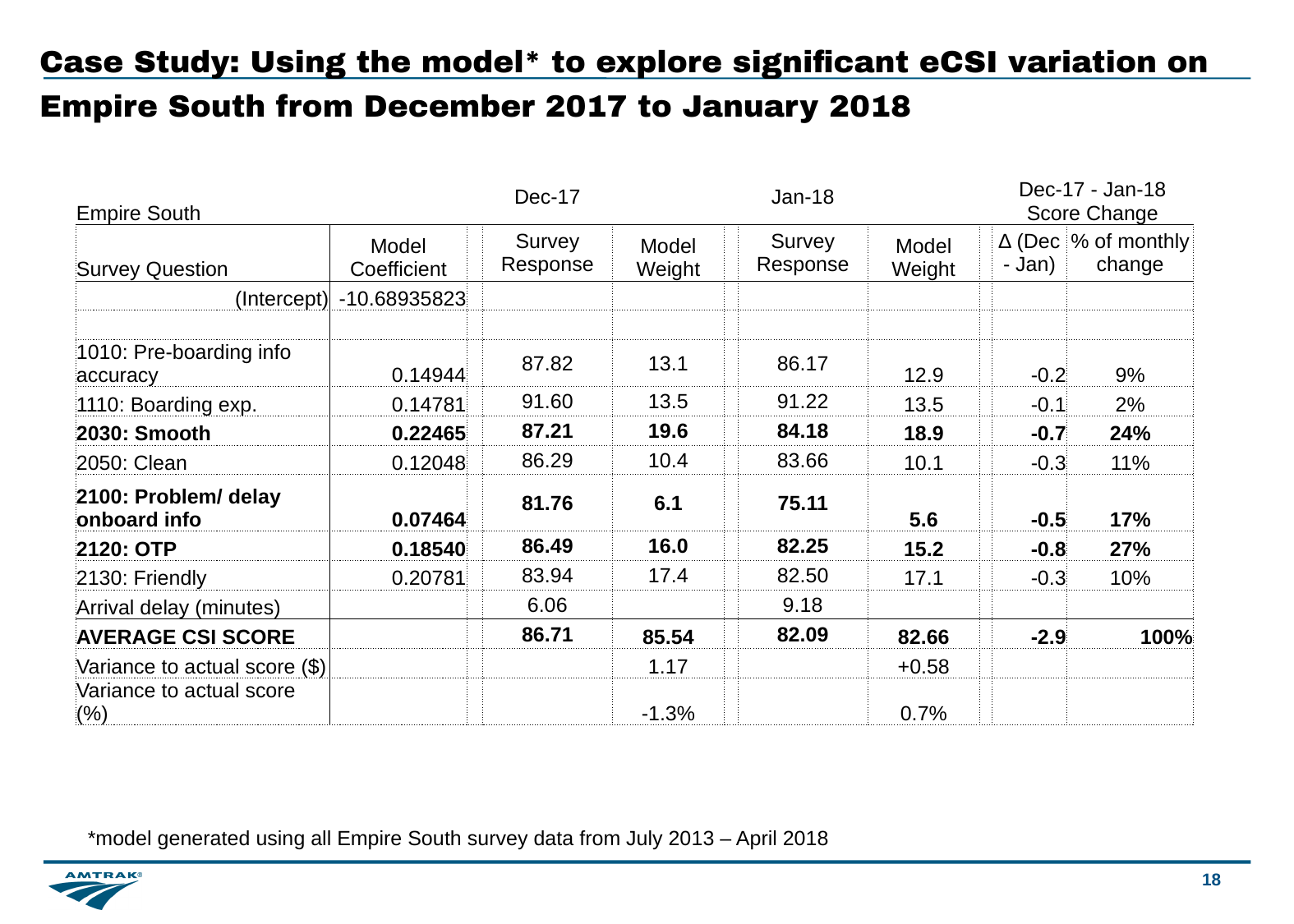

# Case Study: Using the model* to explore significant eCSI variation on Empire South from December 2017 to January 2018
| Empire South |  |  | Dec-17 |  |  | Jan-18 |  |  | Dec-17 - Jan-18 Score Change |  |
| --- | --- | --- | --- | --- | --- | --- | --- | --- | --- | --- |
| Survey Question | Model Coefficient |  | Survey Response | Model Weight |  | Survey Response | Model Weight |  | ∆ (Dec - Jan) | % of monthly change |
| (Intercept) | -10.68935823 |  |  |  |  |  |  |  |  |  |
|  |  |  |  |  |  |  |  |  |  |  |
| 1010: Pre-boarding info accuracy | 0.14944 |  | 87.82 | 13.1 |  | 86.17 | 12.9 |  | -0.2 | 9% |
| 1110: Boarding exp. | 0.14781 |  | 91.60 | 13.5 |  | 91.22 | 13.5 |  | -0.1 | 2% |
| 2030: Smooth | 0.22465 |  | 87.21 | 19.6 |  | 84.18 | 18.9 |  | -0.7 | 24% |
| 2050: Clean | 0.12048 |  | 86.29 | 10.4 |  | 83.66 | 10.1 |  | -0.3 | 11% |
| 2100: Problem/ delay onboard info | 0.07464 |  | 81.76 | 6.1 |  | 75.11 | 5.6 |  | -0.5 | 17% |
| 2120: OTP | 0.18540 |  | 86.49 | 16.0 |  | 82.25 | 15.2 |  | -0.8 | 27% |
| 2130: Friendly | 0.20781 |  | 83.94 | 17.4 |  | 82.50 | 17.1 |  | -0.3 | 10% |
| Arrival delay (minutes) |  |  | 6.06 |  |  | 9.18 |  |  |  |  |
| AVERAGE CSI SCORE |  |  | 86.71 | 85.54 |  | 82.09 | 82.66 |  | -2.9 | 100% |
| Variance to actual score ($) |  |  |  | 1.17 |  |  | +0.58 |  |  |  |
| Variance to actual score (%) |  |  |  | -1.3% |  |  | 0.7% |  |  |  |
*model generated using all Empire South survey data from July 2013 – April 2018